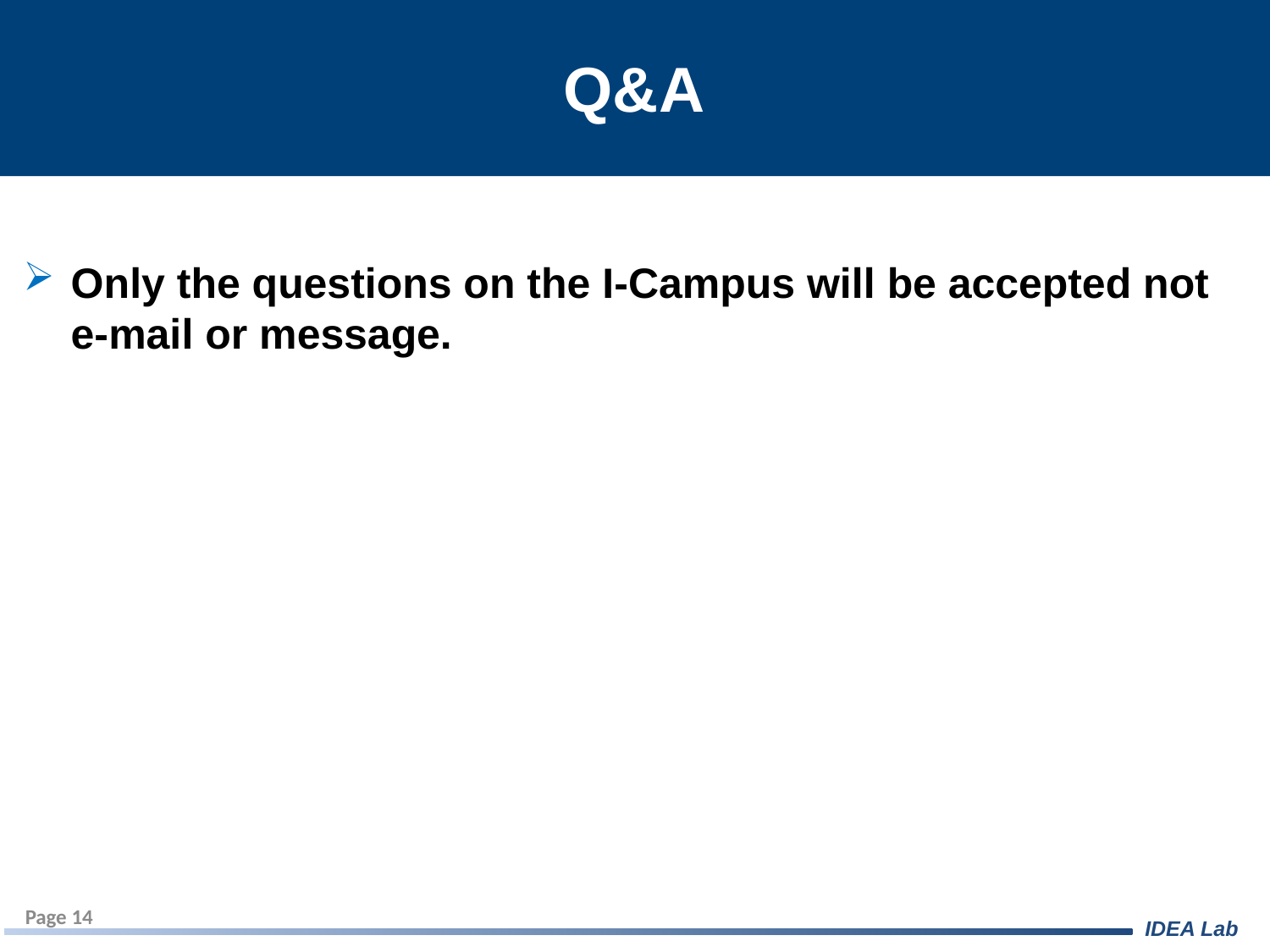

# Q&A

Only the questions on the I-Campus will be accepted not e-mail or message.
Page 14